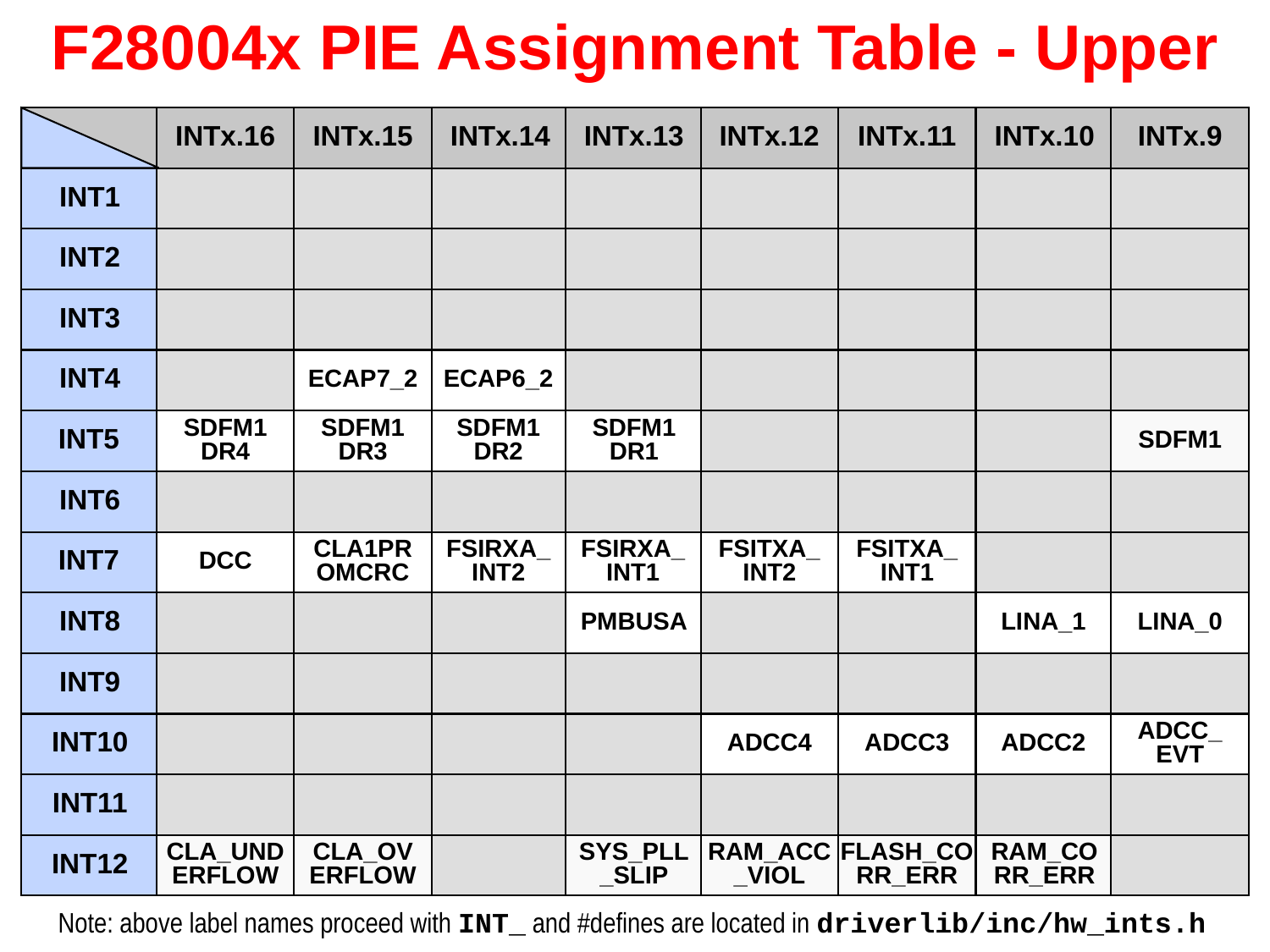

# F28004x PIE Assignment Table - Upper

INTx.16
INTx.15
INTx.14
INTx.13
INTx.12
INTx.11
INTx.10
INTx.9

INT1

INT2

INT3

INT4

ECAP7_2
ECAP6_2

INT5
SDFM1
DR4
SDFM1
DR3
SDFM1
DR2
SDFM1
DR1

SDFM1
INT6

INT7
DCC
CLA1PR
OMCRC
FSIRXA_
INT2
FSIRXA_
INT1
FSITXA_
INT2
FSITXA_
INT1

INT8

PMBUSA

LINA_1
LINA_0
INT9

INT10

ADCC4
ADCC3
ADCC2
ADCC_
EVT
INT11

INT12
CLA_UND
ERFLOW
CLA_OV
ERFLOW

SYS_PLL
_SLIP
RAM_ACC
_VIOL
FLASH_CO
RR_ERR
RAM_CO
RR_ERR

Note: above label names proceed with INT_ and #defines are located in driverlib/inc/hw_ints.h